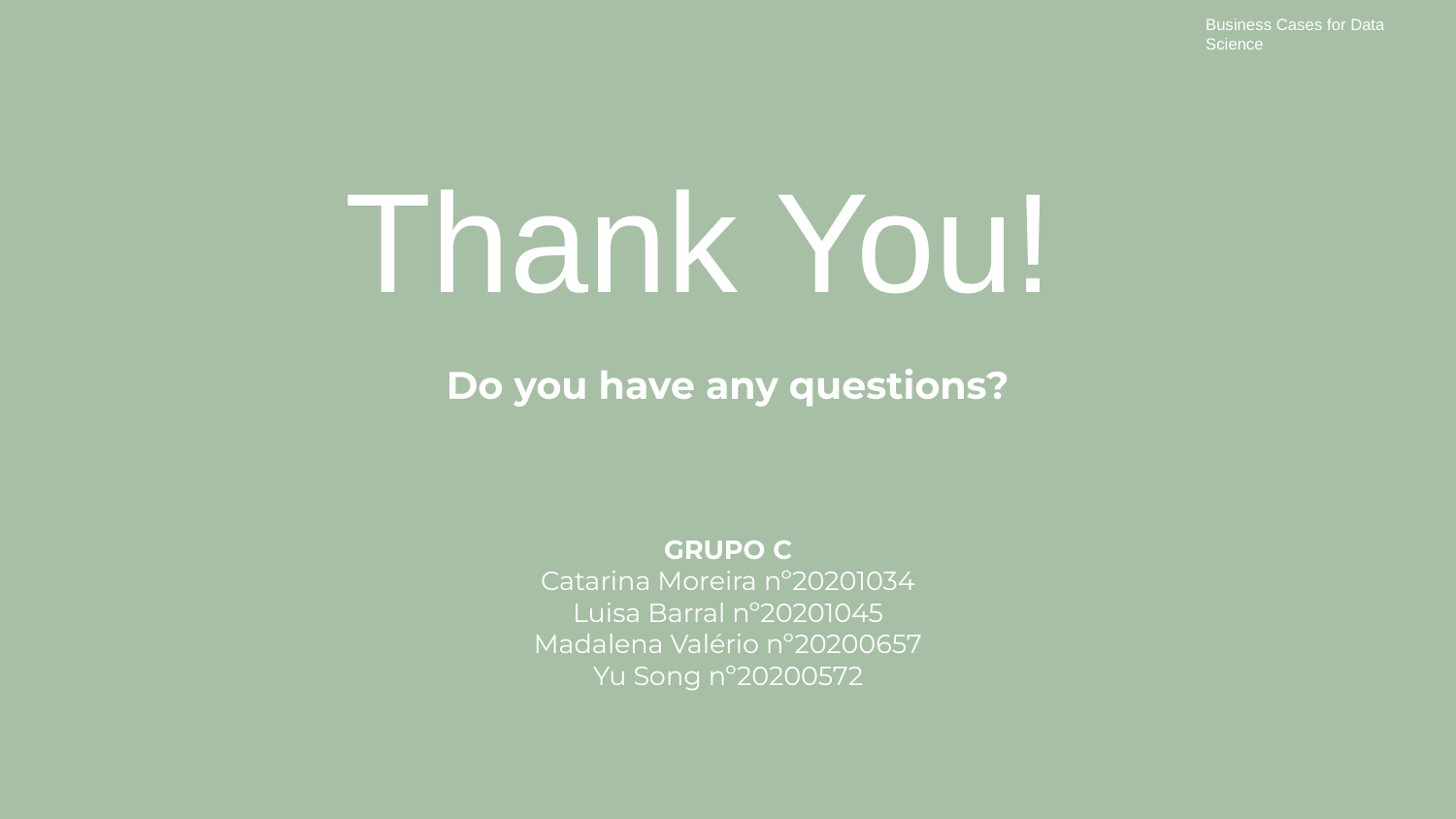

Business Cases for Data Science
# Thank You!
Do you have any questions?
GRUPO C
Catarina Moreira nº20201034
Luisa Barral nº20201045
Madalena Valério nº20200657
Yu Song nº20200572